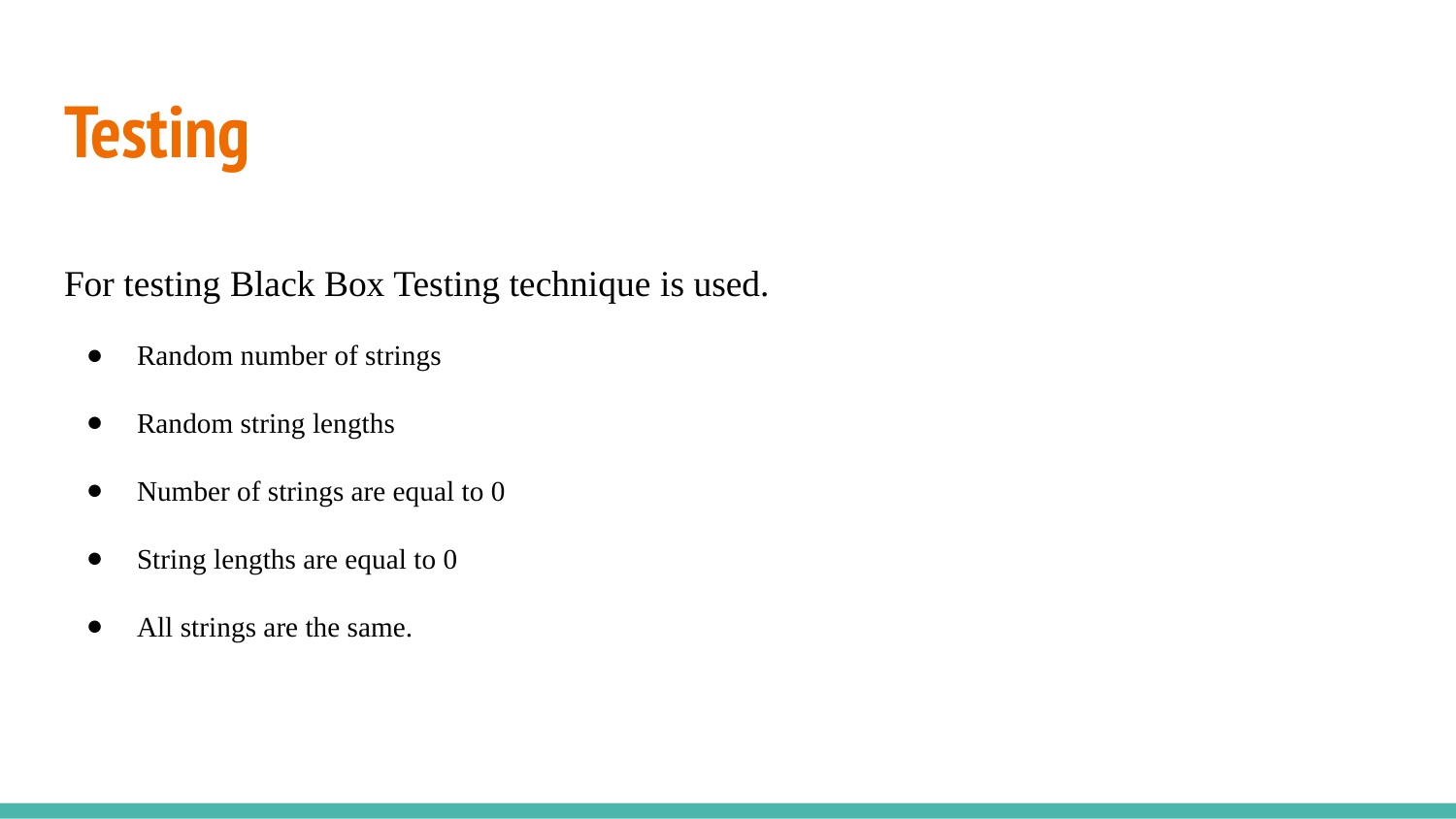

# Testing
For testing Black Box Testing technique is used.
Random number of strings
Random string lengths
Number of strings are equal to 0
String lengths are equal to 0
All strings are the same.